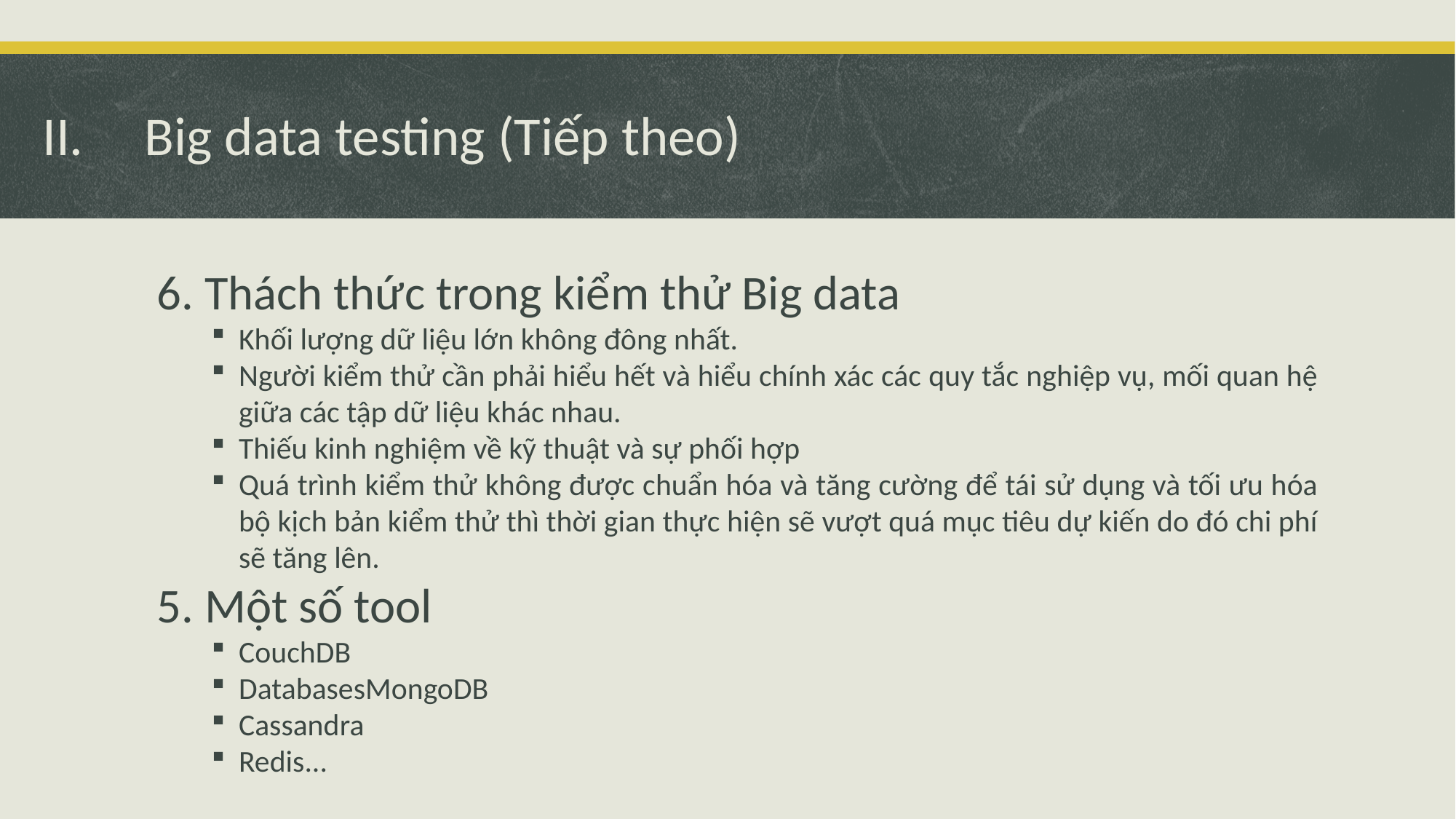

Big data testing (Tiếp theo)
6. Thách thức trong kiểm thử Big data
Khối lượng dữ liệu lớn không đông nhất.
Người kiểm thử cần phải hiểu hết và hiểu chính xác các quy tắc nghiệp vụ, mối quan hệ giữa các tập dữ liệu khác nhau.
Thiếu kinh nghiệm về kỹ thuật và sự phối hợp
Quá trình kiểm thử không được chuẩn hóa và tăng cường để tái sử dụng và tối ưu hóa bộ kịch bản kiểm thử thì thời gian thực hiện sẽ vượt quá mục tiêu dự kiến do đó chi phí sẽ tăng lên.
5. Một số tool
CouchDB
DatabasesMongoDB
Cassandra
Redis...